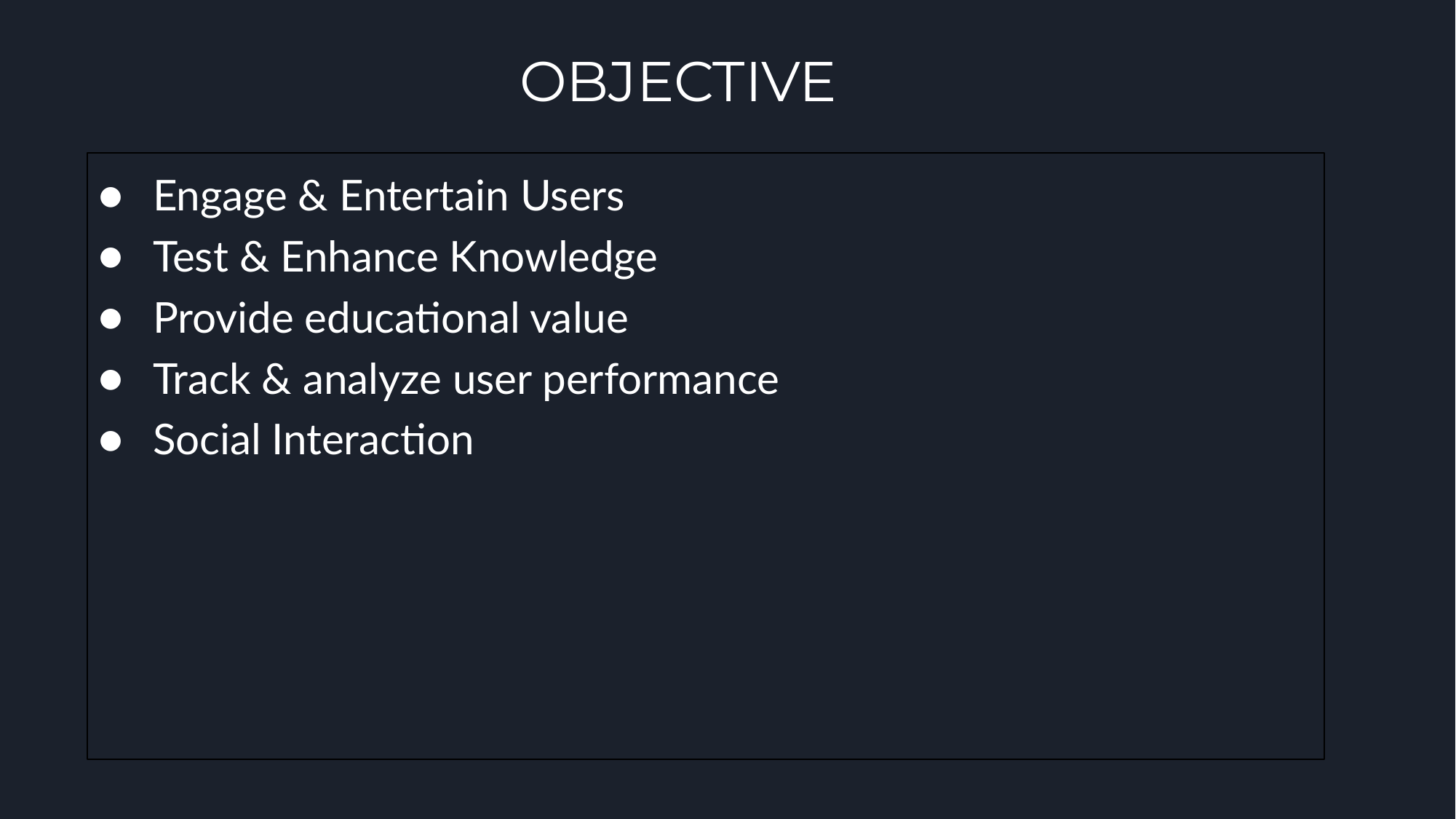

# OBJECTIVE
Engage & Entertain Users
Test & Enhance Knowledge
Provide educational value
Track & analyze user performance
Social Interaction